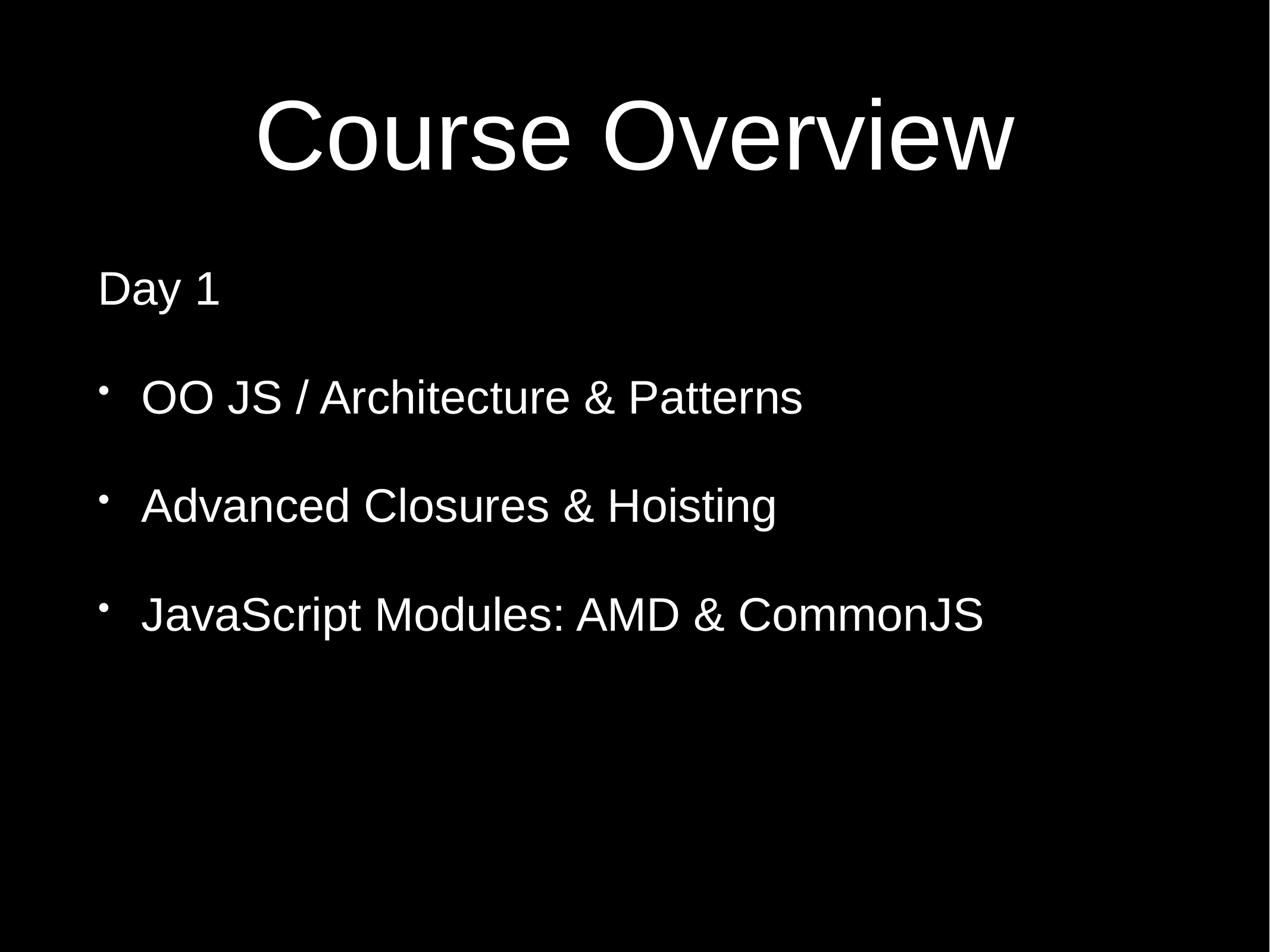

# Course Overview
Day 1
OO JS / Architecture & Patterns
Advanced Closures & Hoisting
JavaScript Modules: AMD & CommonJS